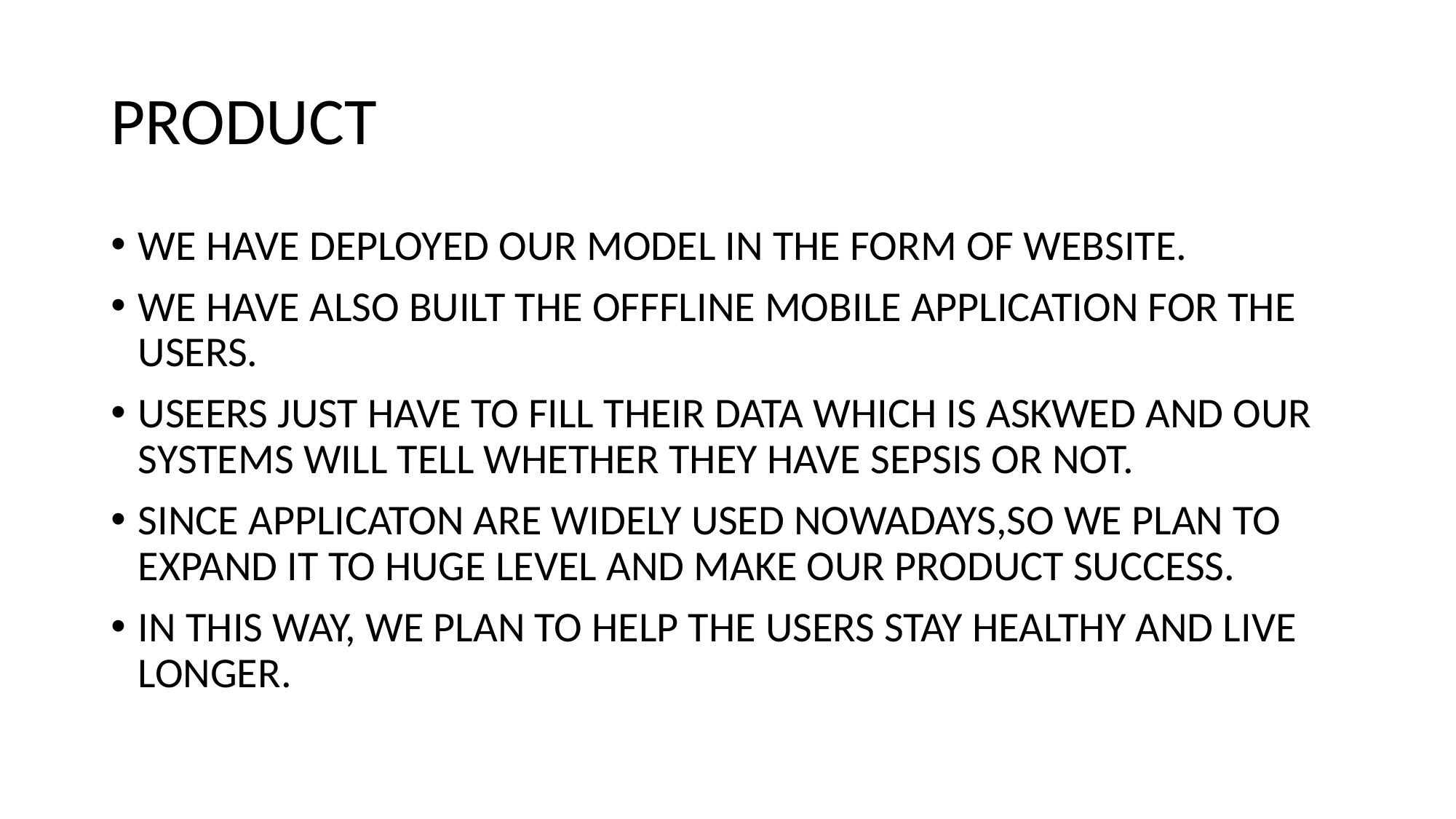

# PRODUCT
WE HAVE DEPLOYED OUR MODEL IN THE FORM OF WEBSITE.
WE HAVE ALSO BUILT THE OFFFLINE MOBILE APPLICATION FOR THE USERS.
USEERS JUST HAVE TO FILL THEIR DATA WHICH IS ASKWED AND OUR SYSTEMS WILL TELL WHETHER THEY HAVE SEPSIS OR NOT.
SINCE APPLICATON ARE WIDELY USED NOWADAYS,SO WE PLAN TO EXPAND IT TO HUGE LEVEL AND MAKE OUR PRODUCT SUCCESS.
IN THIS WAY, WE PLAN TO HELP THE USERS STAY HEALTHY AND LIVE LONGER.